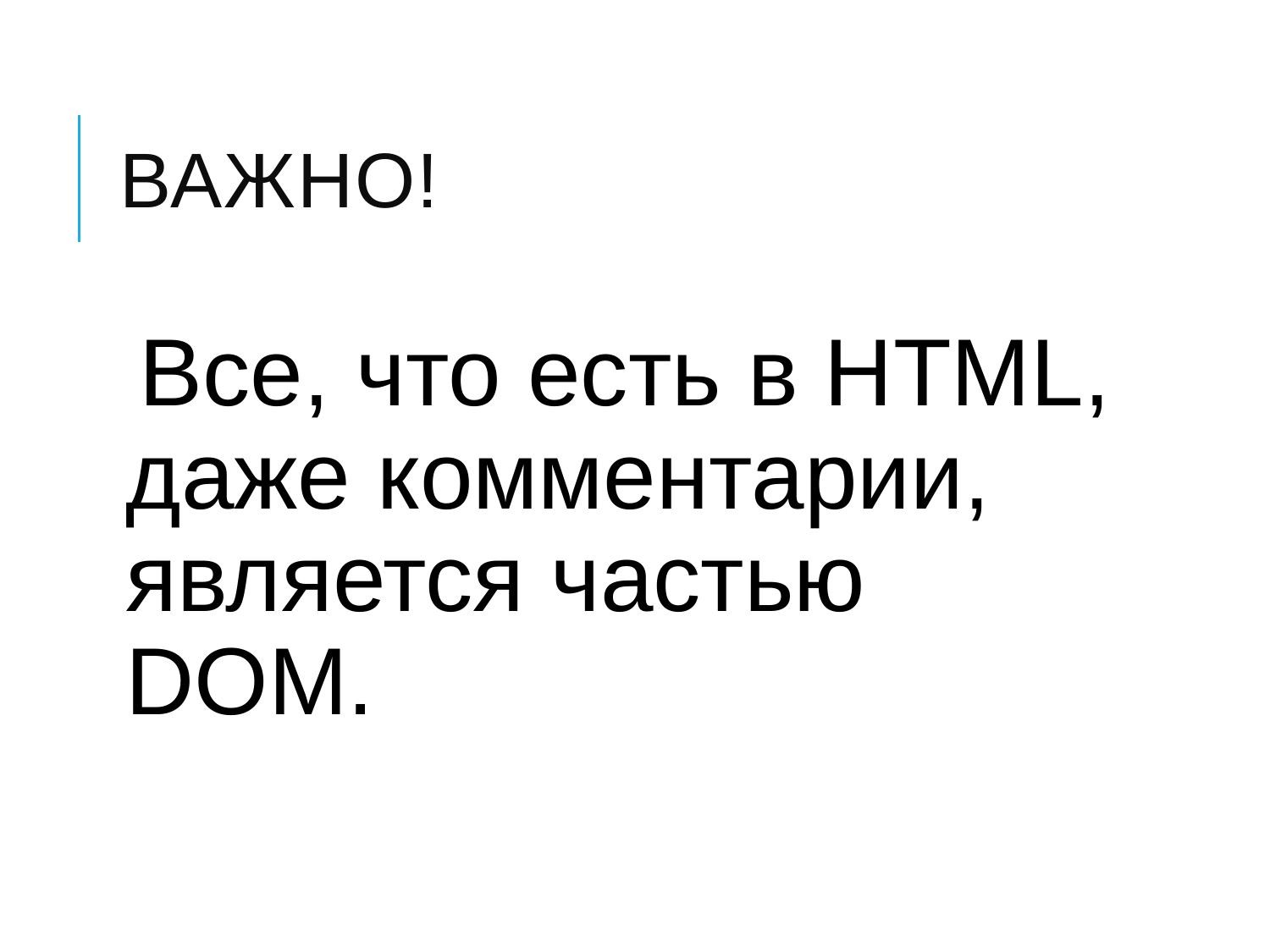

# Важно!
Все, что есть в HTML, даже комментарии, является частью DOM.